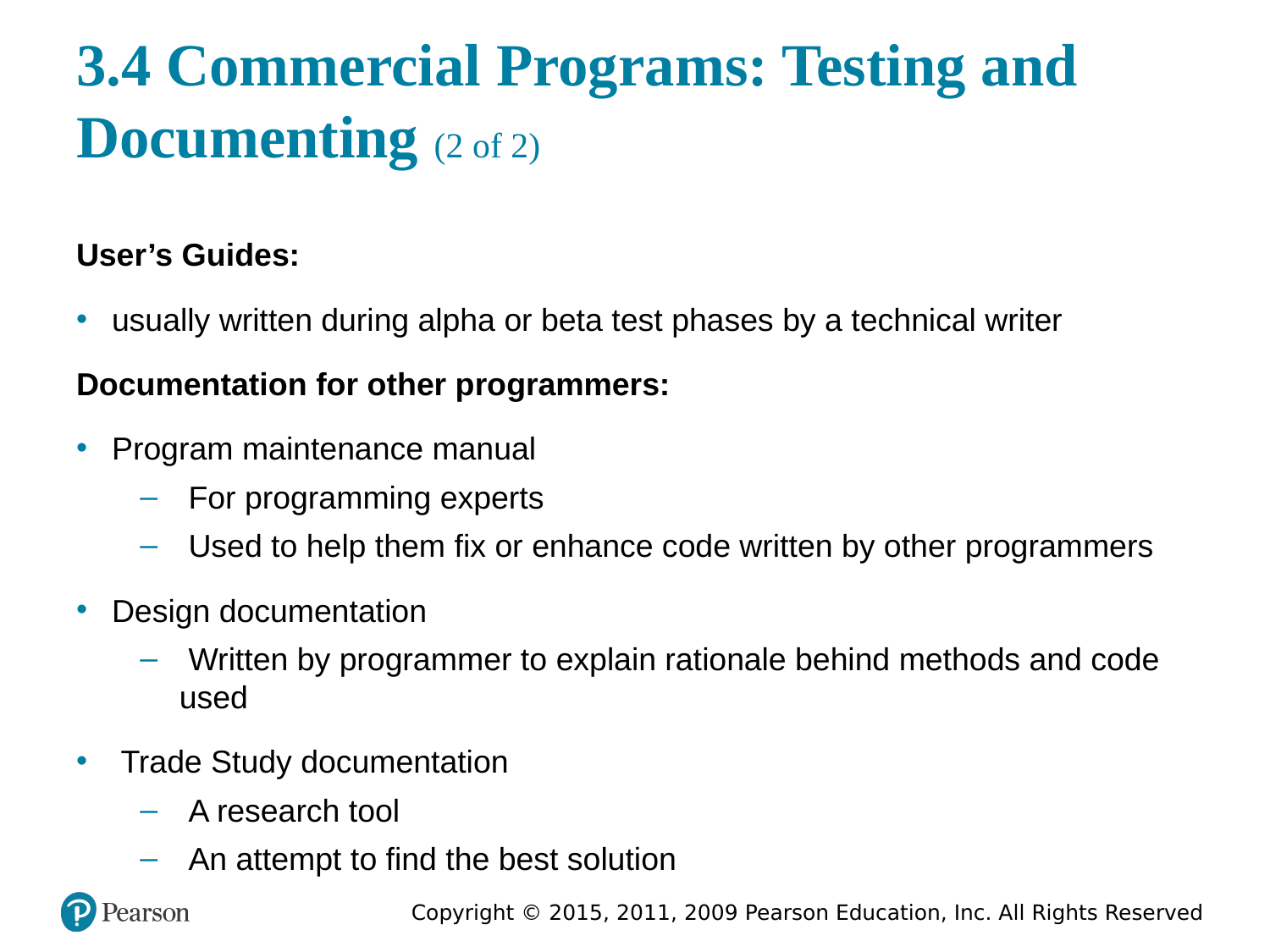

# 3.4 Commercial Programs: Testing and Documenting (2 of 2)
User’s Guides:
usually written during alpha or beta test phases by a technical writer
Documentation for other programmers:
Program maintenance manual
 For programming experts
 Used to help them fix or enhance code written by other programmers
Design documentation
 Written by programmer to explain rationale behind methods and code used
 Trade Study documentation
 A research tool
 An attempt to find the best solution